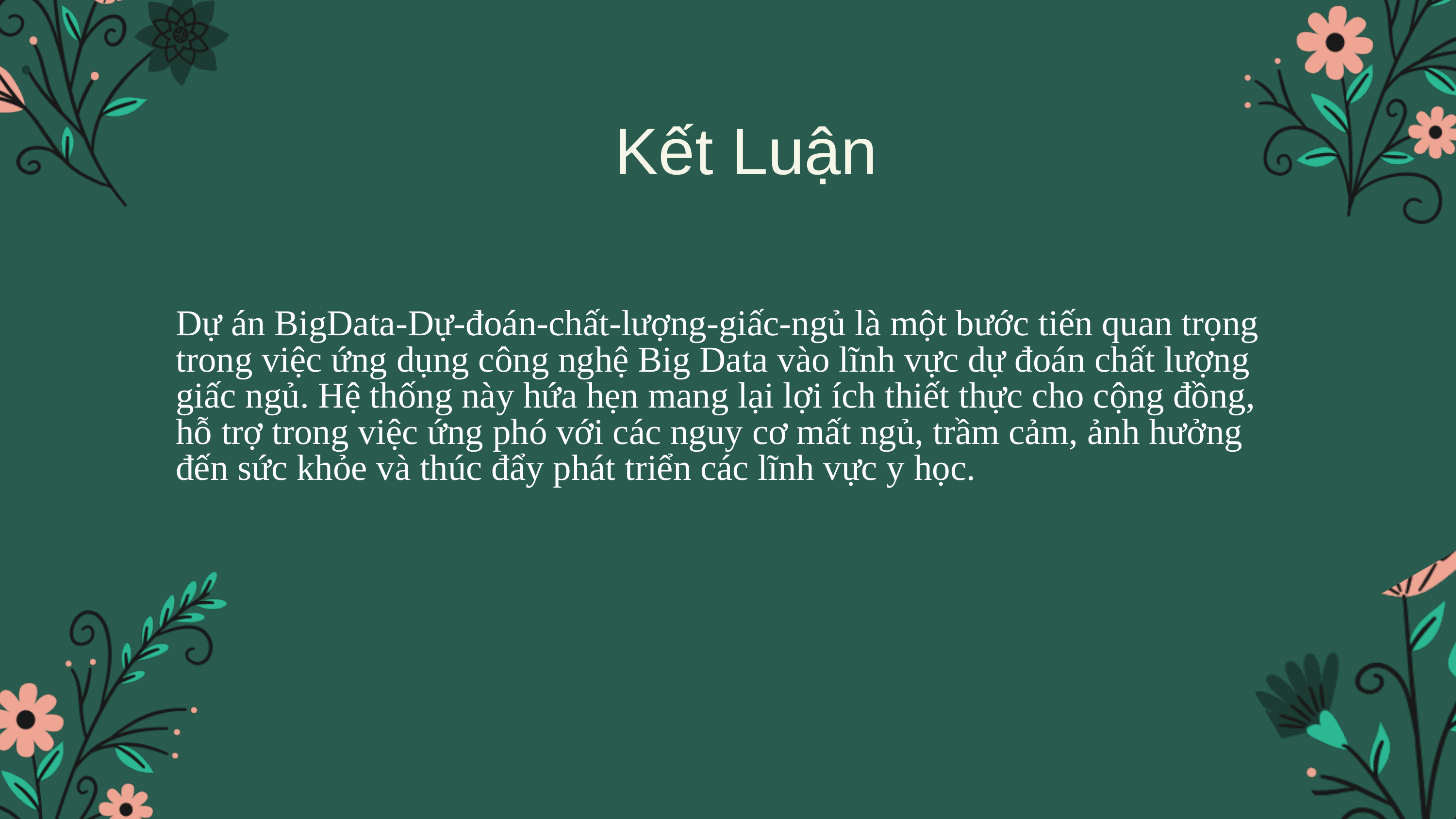

Kết Luận
Dự án BigData-Dự-đoán-chất-lượng-giấc-ngủ là một bước tiến quan trọng trong việc ứng dụng công nghệ Big Data vào lĩnh vực dự đoán chất lượng giấc ngủ. Hệ thống này hứa hẹn mang lại lợi ích thiết thực cho cộng đồng, hỗ trợ trong việc ứng phó với các nguy cơ mất ngủ, trầm cảm, ảnh hưởng đến sức khỏe và thúc đẩy phát triển các lĩnh vực y học.